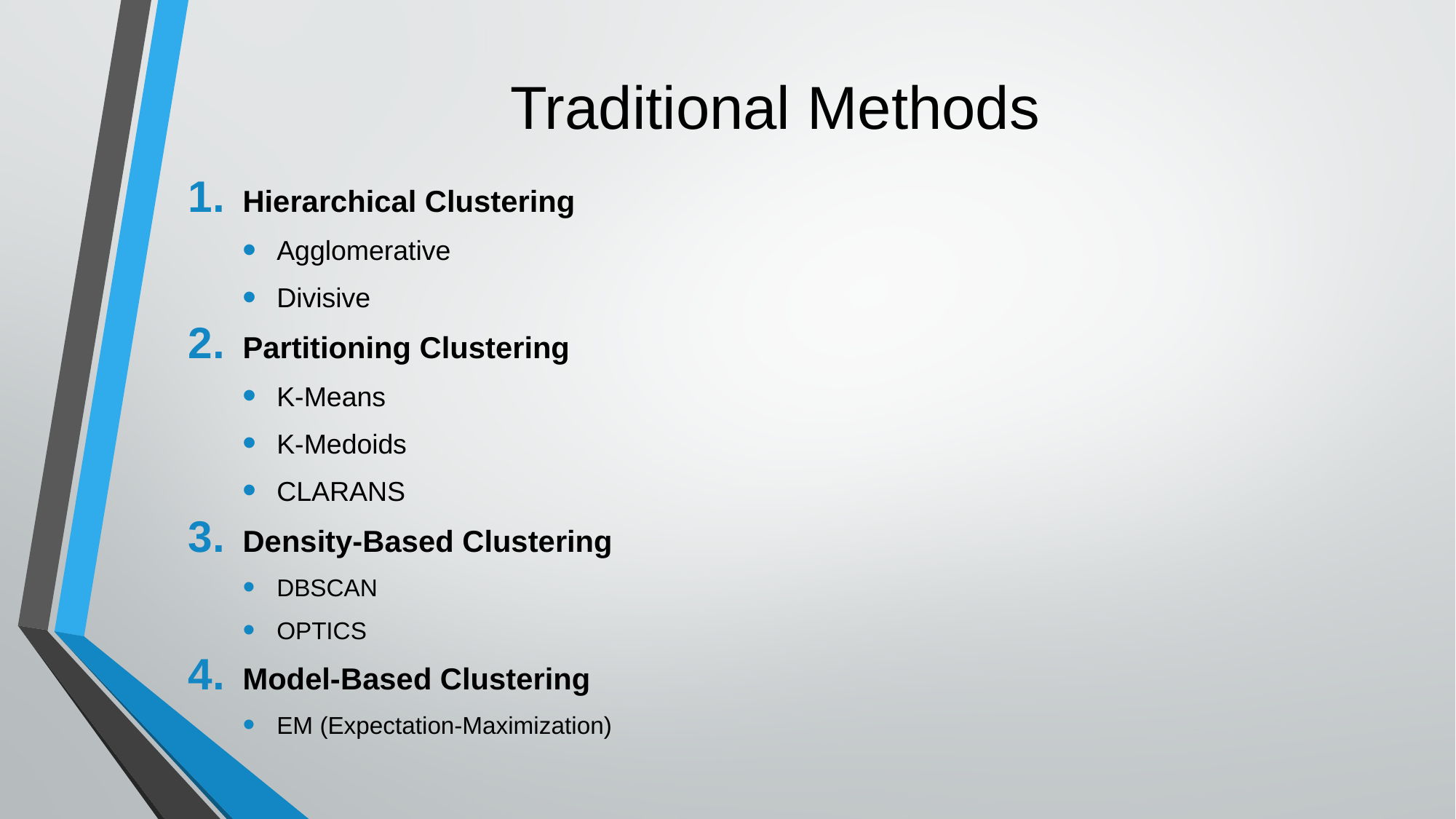

# Traditional Methods
Hierarchical Clustering
Agglomerative
Divisive
Partitioning Clustering
K-Means
K-Medoids
CLARANS
Density-Based Clustering
DBSCAN
OPTICS
Model-Based Clustering
EM (Expectation-Maximization)